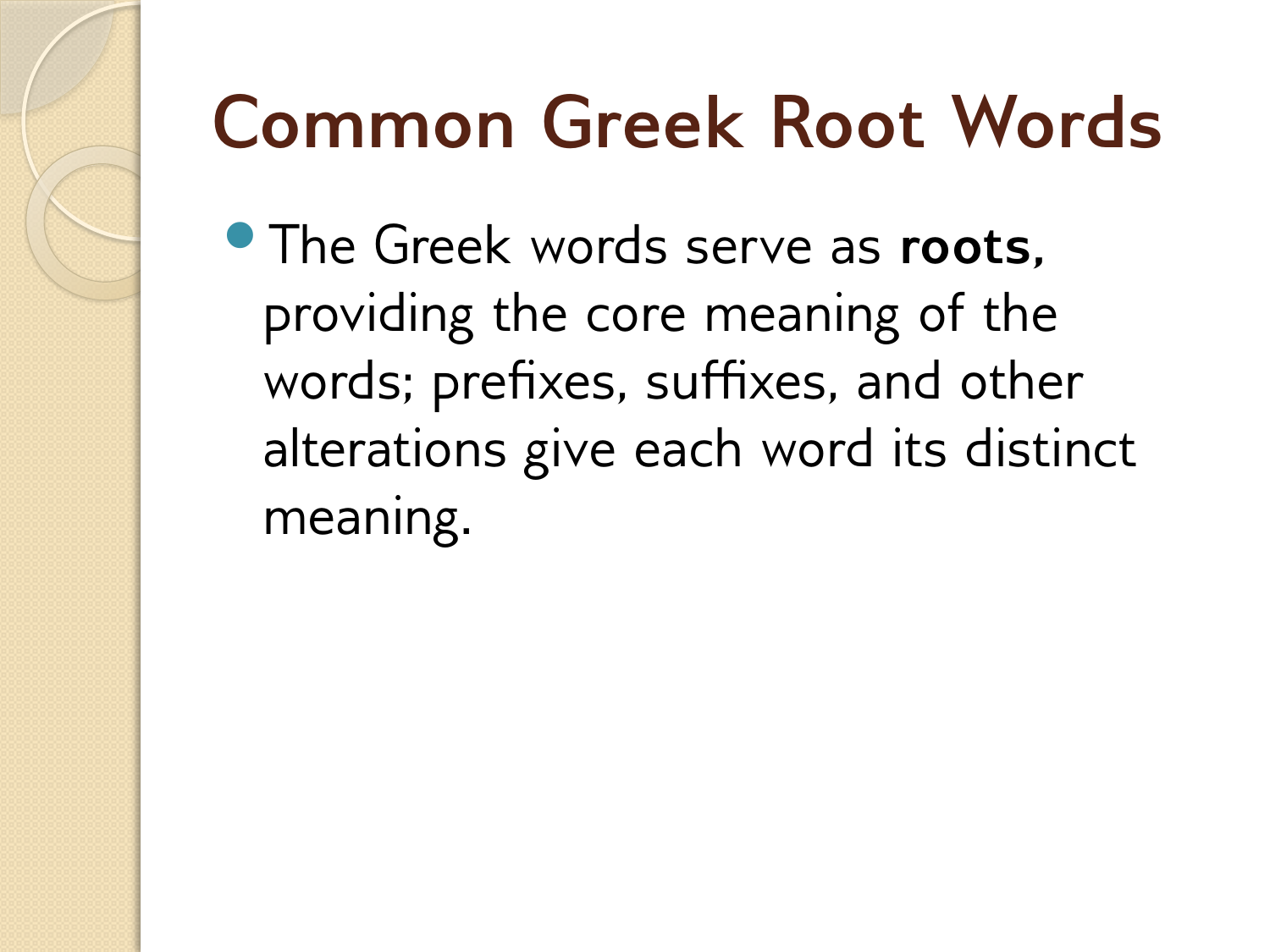

# Common Greek Root Words
The Greek words serve as roots, providing the core meaning of the words; prefixes, suffixes, and other alterations give each word its distinct meaning.